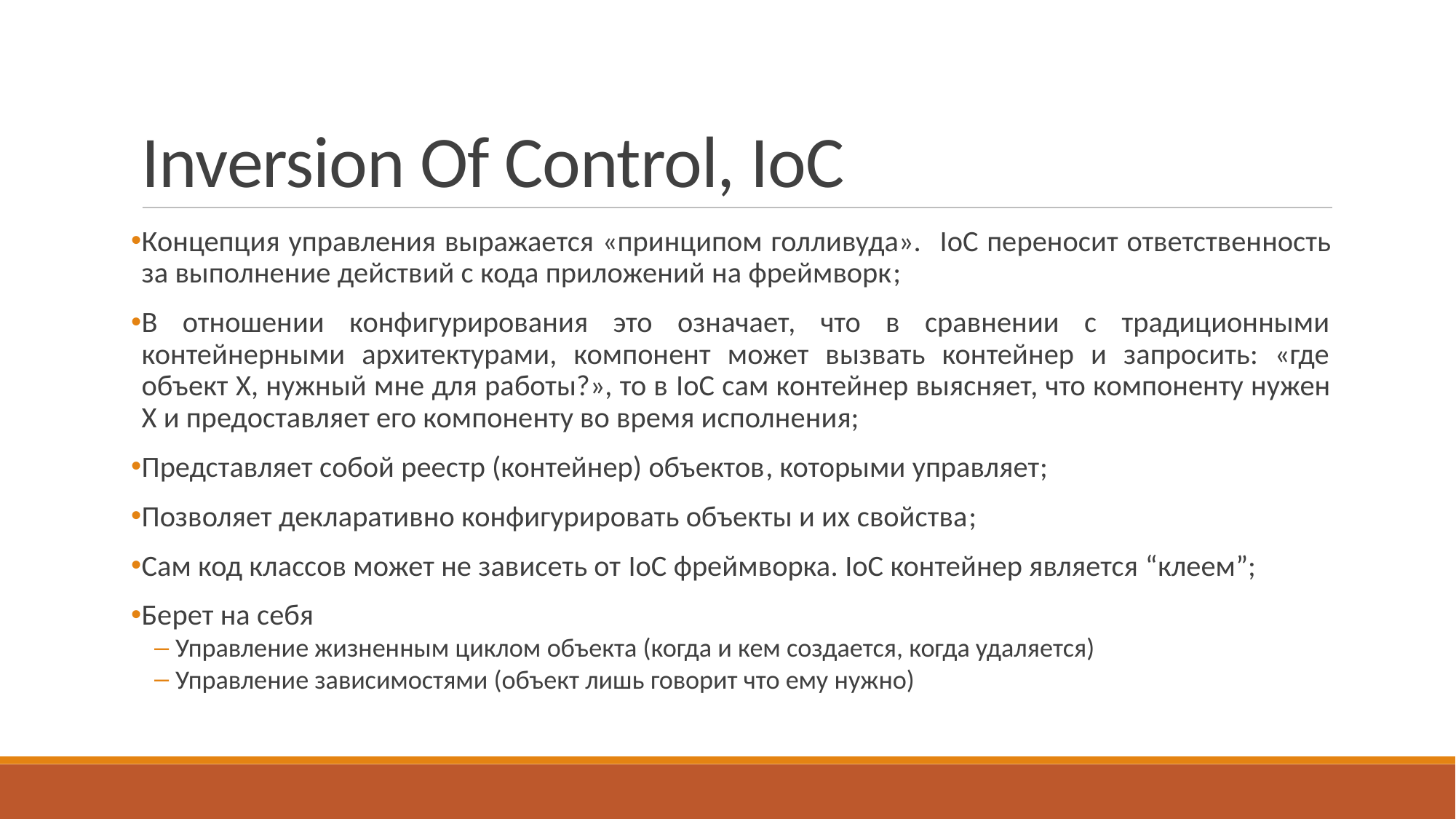

Inversion Of Control, IoC
Концепция управления выражается «принципом голливуда».  IoC переносит ответственность за выполнение действий с кода приложений на фреймворк;
В отношении конфигурирования это означает, что в сравнении с традиционными контейнерными архитектурами, компонент может вызвать контейнер и запросить: «где объект X, нужный мне для работы?», то в IoC сам контейнер выясняет, что компоненту нужен X и предоставляет его компоненту во время исполнения;
Представляет собой реестр (контейнер) объектов, которыми управляет;
Позволяет декларативно конфигурировать объекты и их свойства;
Сам код классов может не зависеть от IoC фреймворка. IoC контейнер является “клеем”;
Берет на себя
Управление жизненным циклом объекта (когда и кем создается, когда удаляется)
Управление зависимостями (объект лишь говорит что ему нужно)